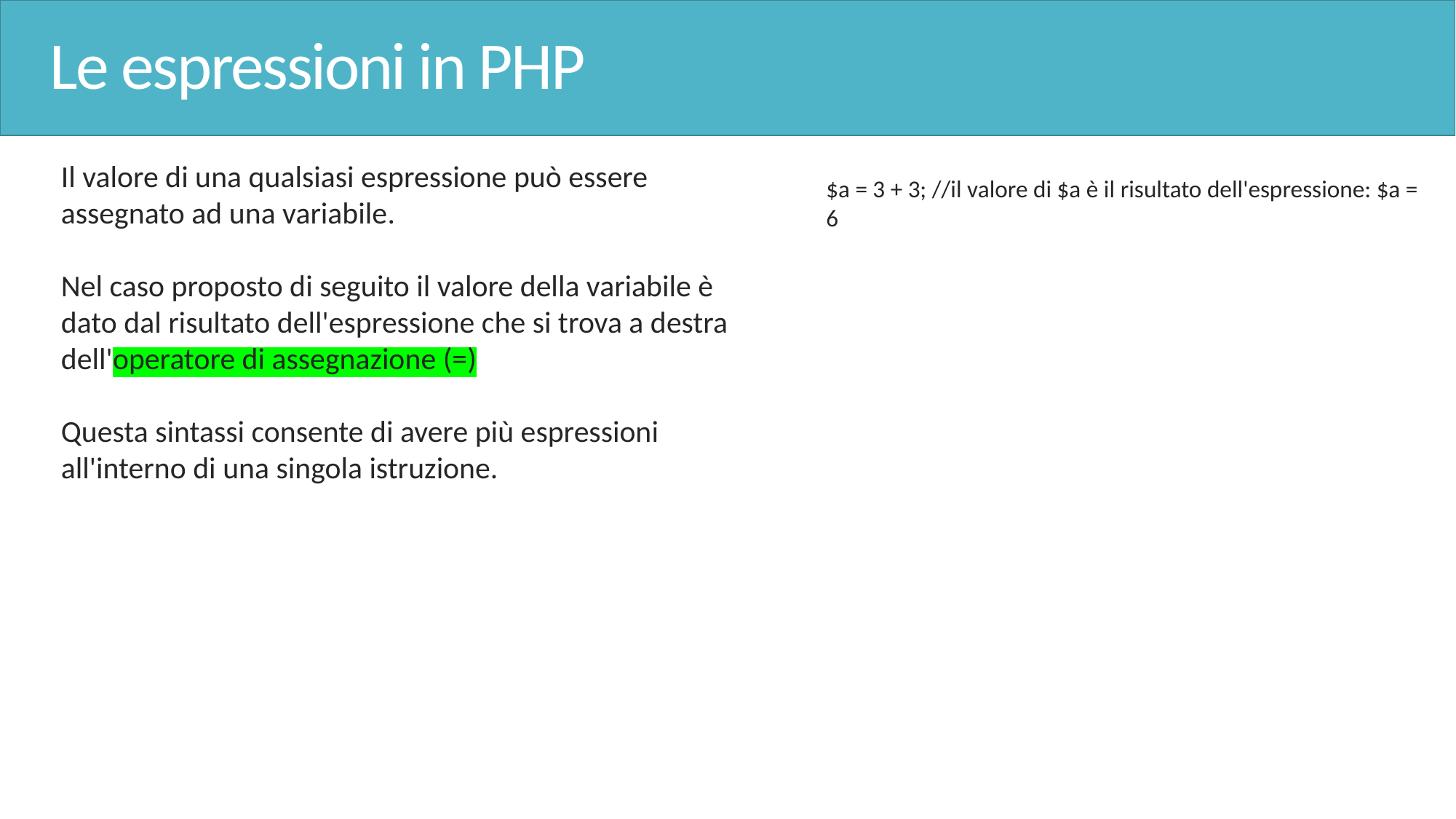

# Le espressioni in PHP
Il valore di una qualsiasi espressione può essere assegnato ad una variabile.
Nel caso proposto di seguito il valore della variabile è dato dal risultato dell'espressione che si trova a destra dell'operatore di assegnazione (=)
Questa sintassi consente di avere più espressioni all'interno di una singola istruzione.
$a = 3 + 3; //il valore di $a è il risultato dell'espressione: $a = 6